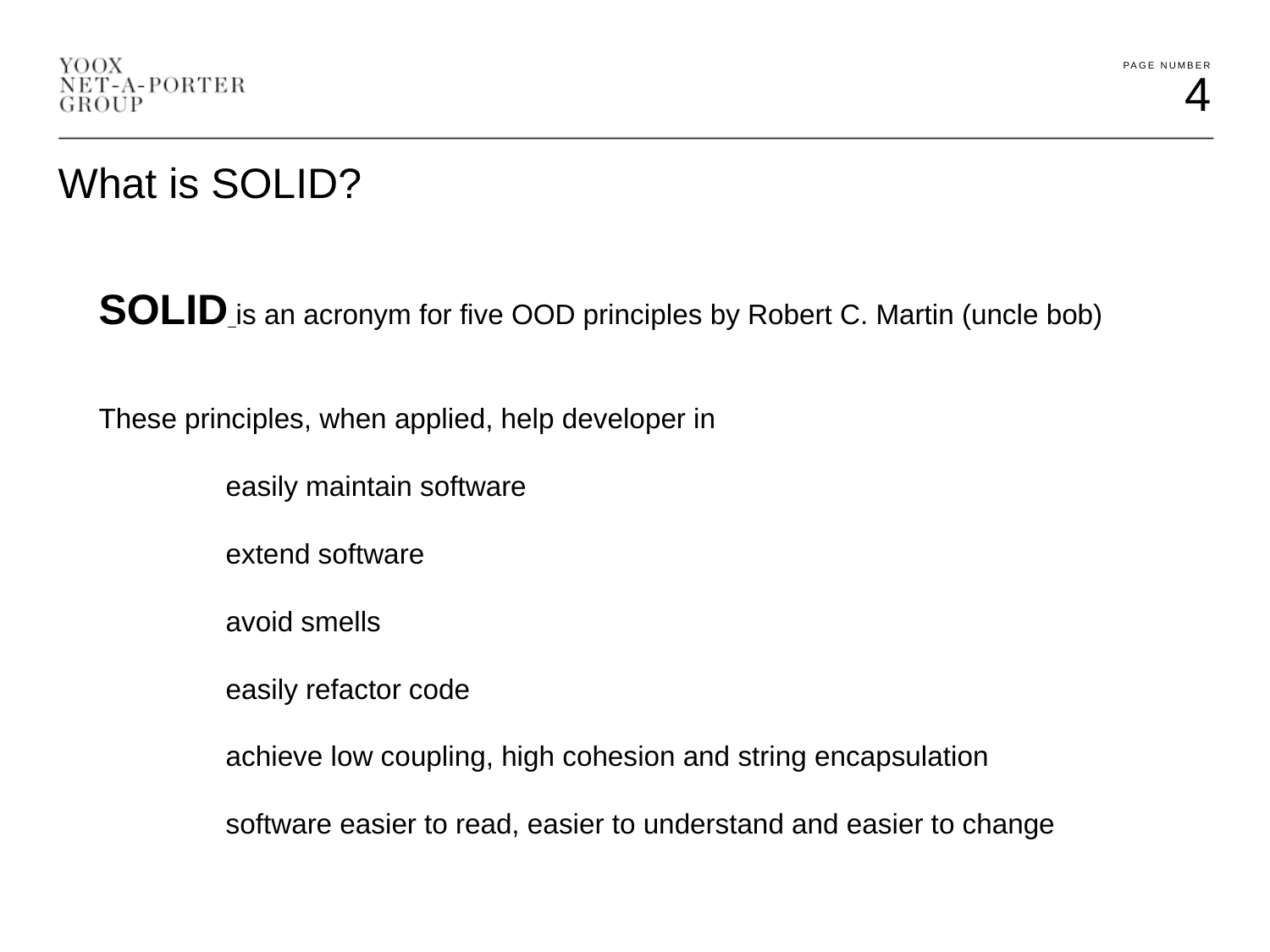

What is SOLID?

SOLID is an acronym for five OOD principles by Robert C. Martin (uncle bob)

These principles, when applied, help developer in

	easily maintain software

	extend software

	avoid smells

	easily refactor code

	achieve low coupling, high cohesion and string encapsulation

	software easier to read, easier to understand and easier to change